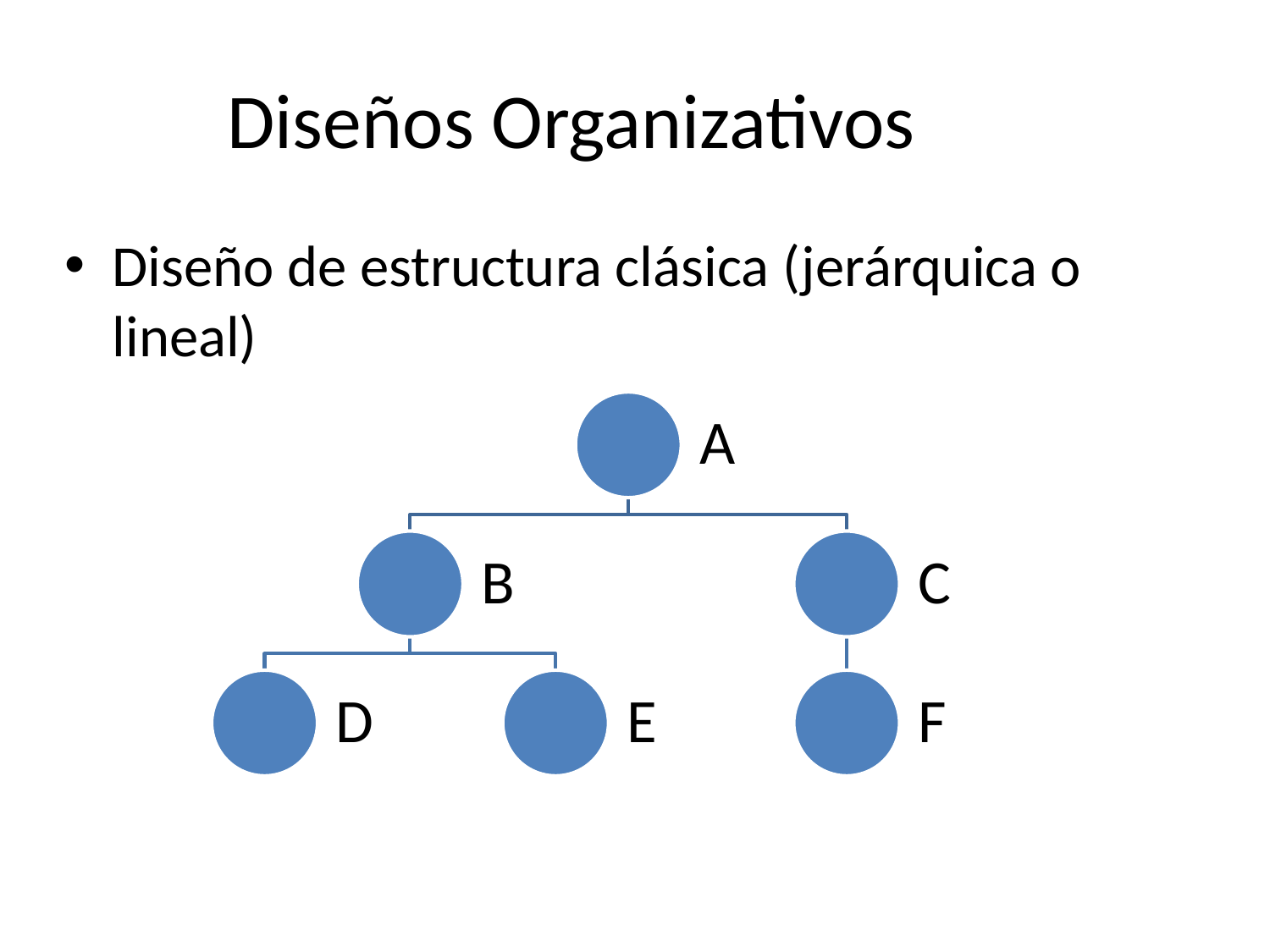

Diseños Organizativos
Diseño de estructura clásica (jerárquica o lineal)

A
B
D
E
C
F